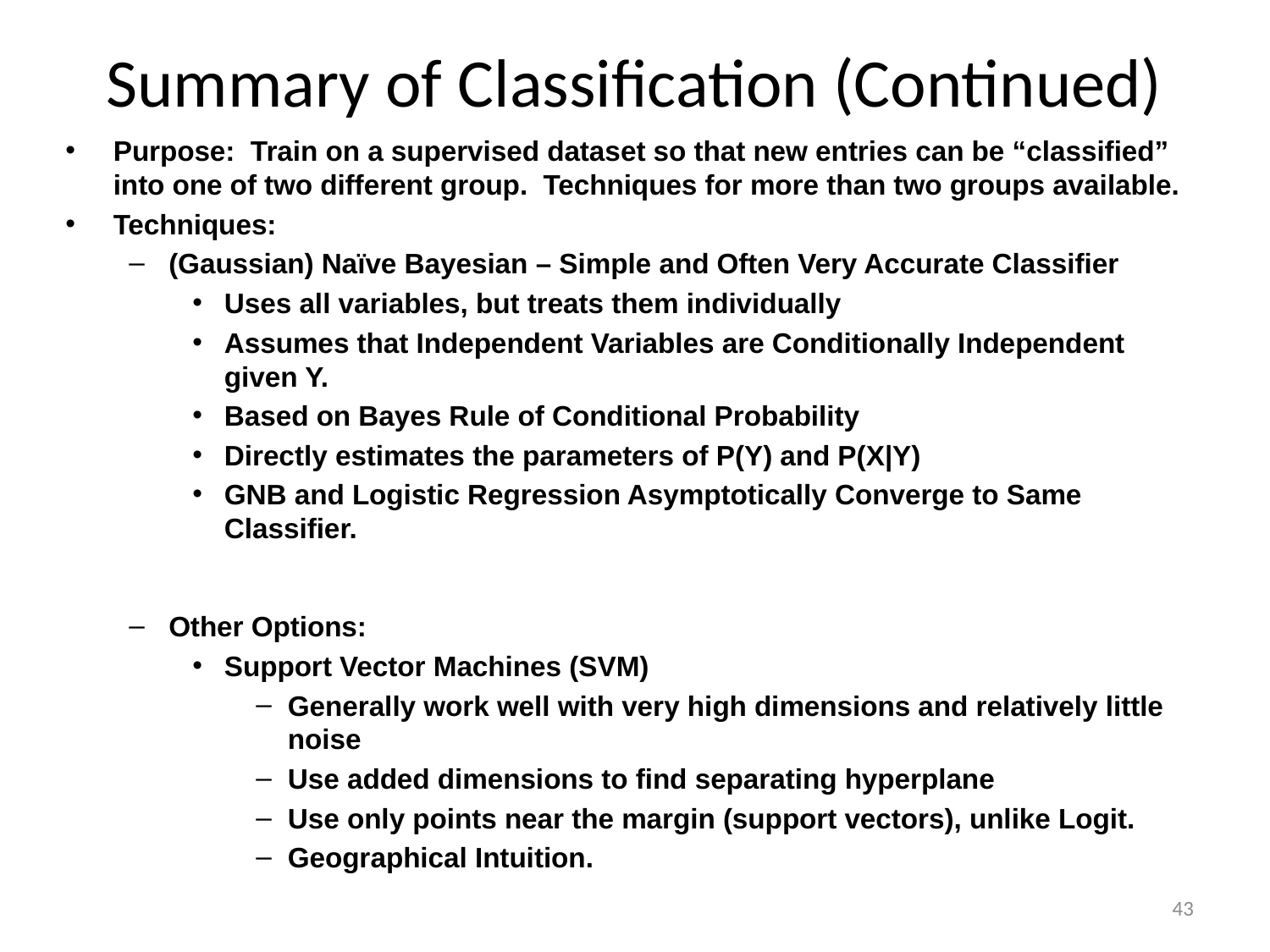

# Summary of Classification (Continued)
Purpose:  Train on a supervised dataset so that new entries can be “classified” into one of two different group.  Techniques for more than two groups available.
Techniques:
(Gaussian) Naïve Bayesian – Simple and Often Very Accurate Classifier
Uses all variables, but treats them individually
Assumes that Independent Variables are Conditionally Independent given Y.
Based on Bayes Rule of Conditional Probability
Directly estimates the parameters of P(Y) and P(X|Y)
GNB and Logistic Regression Asymptotically Converge to Same Classifier.

Other Options:
Support Vector Machines (SVM)
Generally work well with very high dimensions and relatively little noise
Use added dimensions to find separating hyperplane
Use only points near the margin (support vectors), unlike Logit.
Geographical Intuition.
43